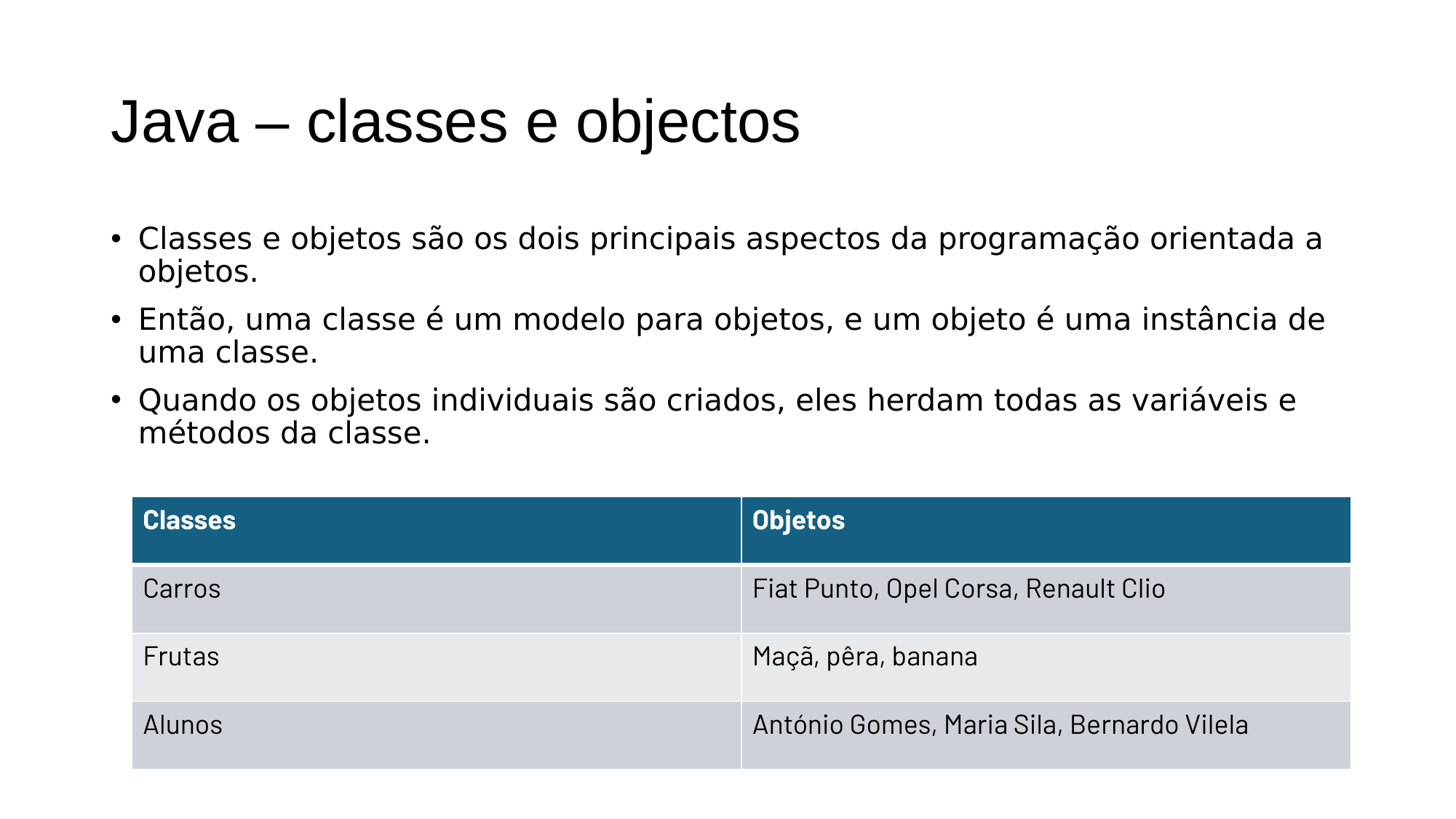

# Java – classes e objectos
Classes e objetos são os dois principais aspectos da programação orientada a objetos.
Então, uma classe é um modelo para objetos, e um objeto é uma instância de uma classe.
Quando os objetos individuais são criados, eles herdam todas as variáveis e métodos da classe.

| Classes | Objetos |
| --- | --- |
| Carros | Fiat Punto, Opel Corsa, Renault Clio |
| Frutas | Maçã, pêra, banana |
| Alunos | António Gomes, Maria Sila, Bernardo Vilela |